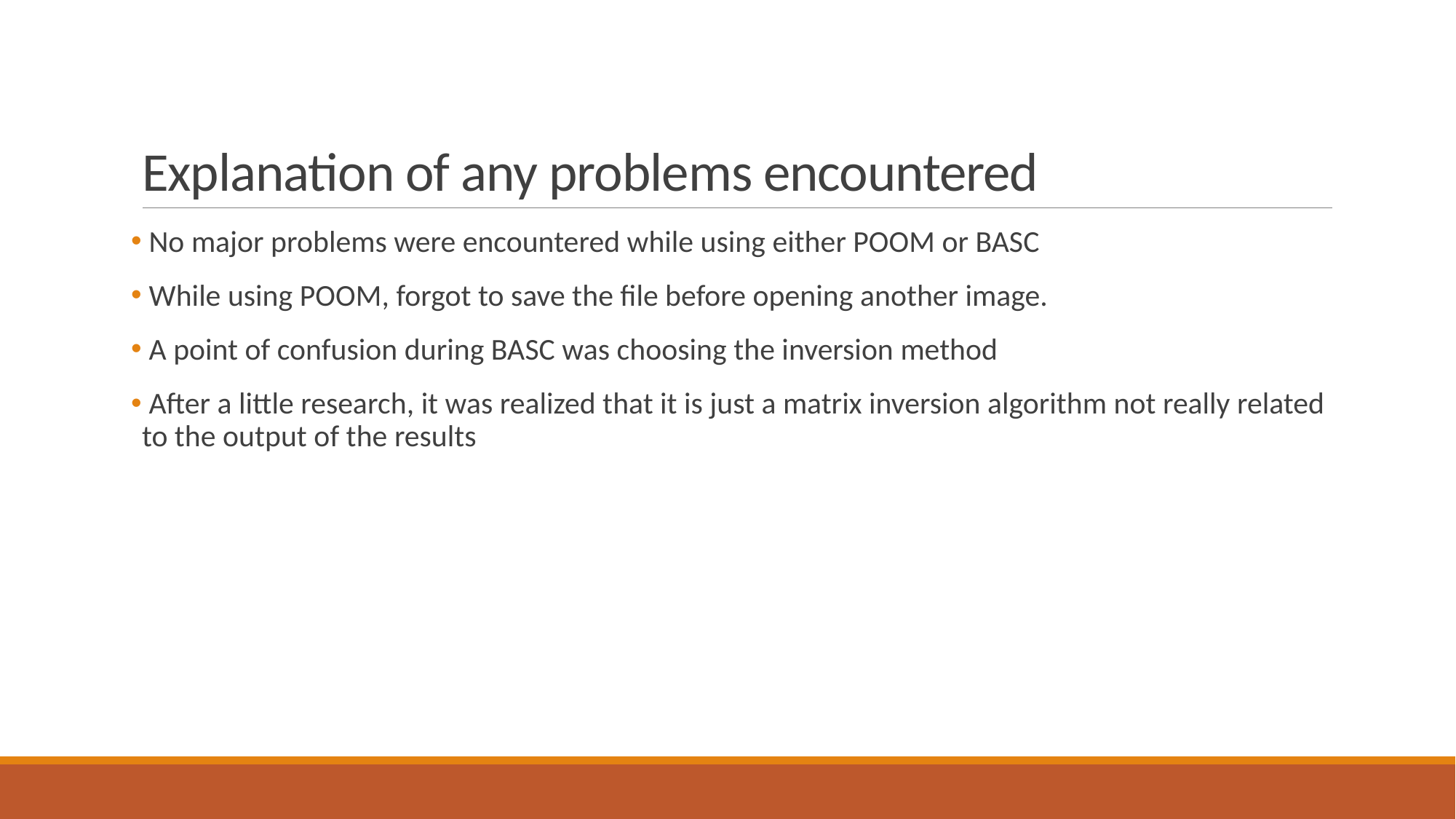

# Explanation of any problems encountered
 No major problems were encountered while using either POOM or BASC
 While using POOM, forgot to save the file before opening another image.
 A point of confusion during BASC was choosing the inversion method
 After a little research, it was realized that it is just a matrix inversion algorithm not really related to the output of the results